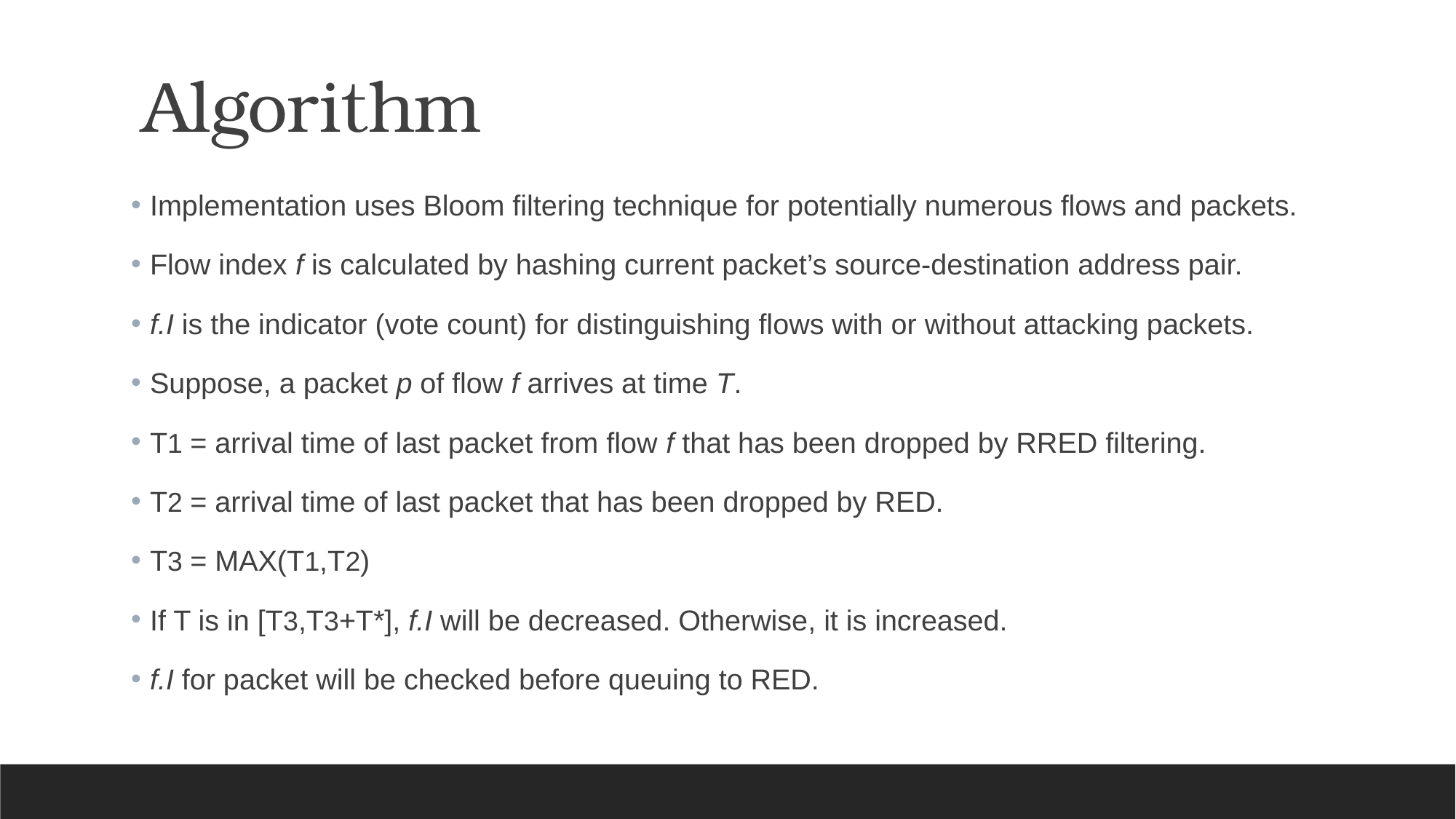

# Algorithm
 Implementation uses Bloom filtering technique for potentially numerous flows and packets.
 Flow index f is calculated by hashing current packet’s source-destination address pair.
 f.I is the indicator (vote count) for distinguishing flows with or without attacking packets.
 Suppose, a packet p of flow f arrives at time T.
 T1 = arrival time of last packet from flow f that has been dropped by RRED filtering.
 T2 = arrival time of last packet that has been dropped by RED.
 T3 = MAX(T1,T2)
 If T is in [T3,T3+T*], f.I will be decreased. Otherwise, it is increased.
 f.I for packet will be checked before queuing to RED.